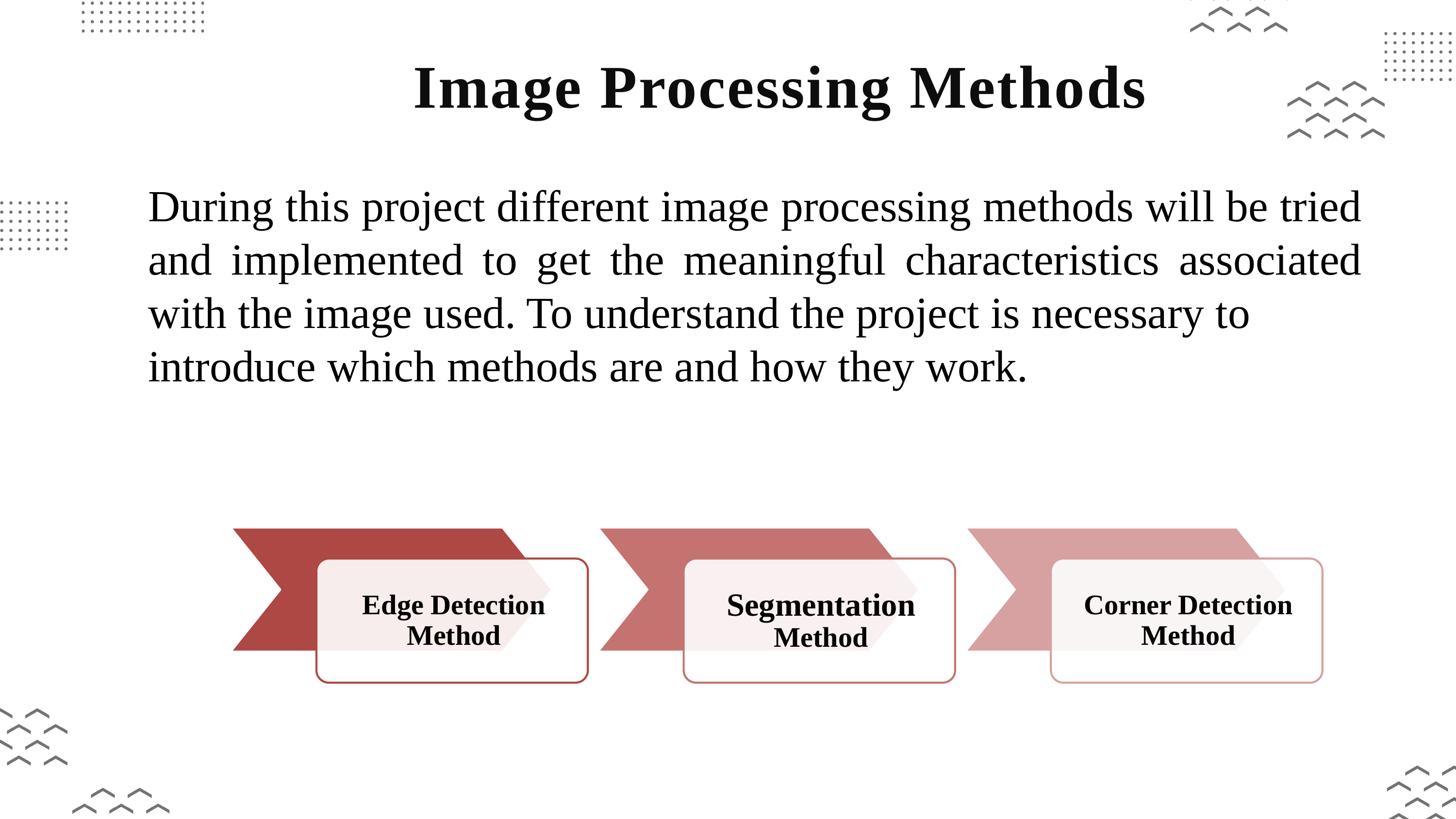

Image Processing Methods

During this project different image processing methods will be tried and implemented to get the meaningful characteristics associated with the image used. To understand the project is necessary to
introduce which methods are and how they work.
Secondary Research

Edge Detection Method
Segmentation Method
Corner Detection Method